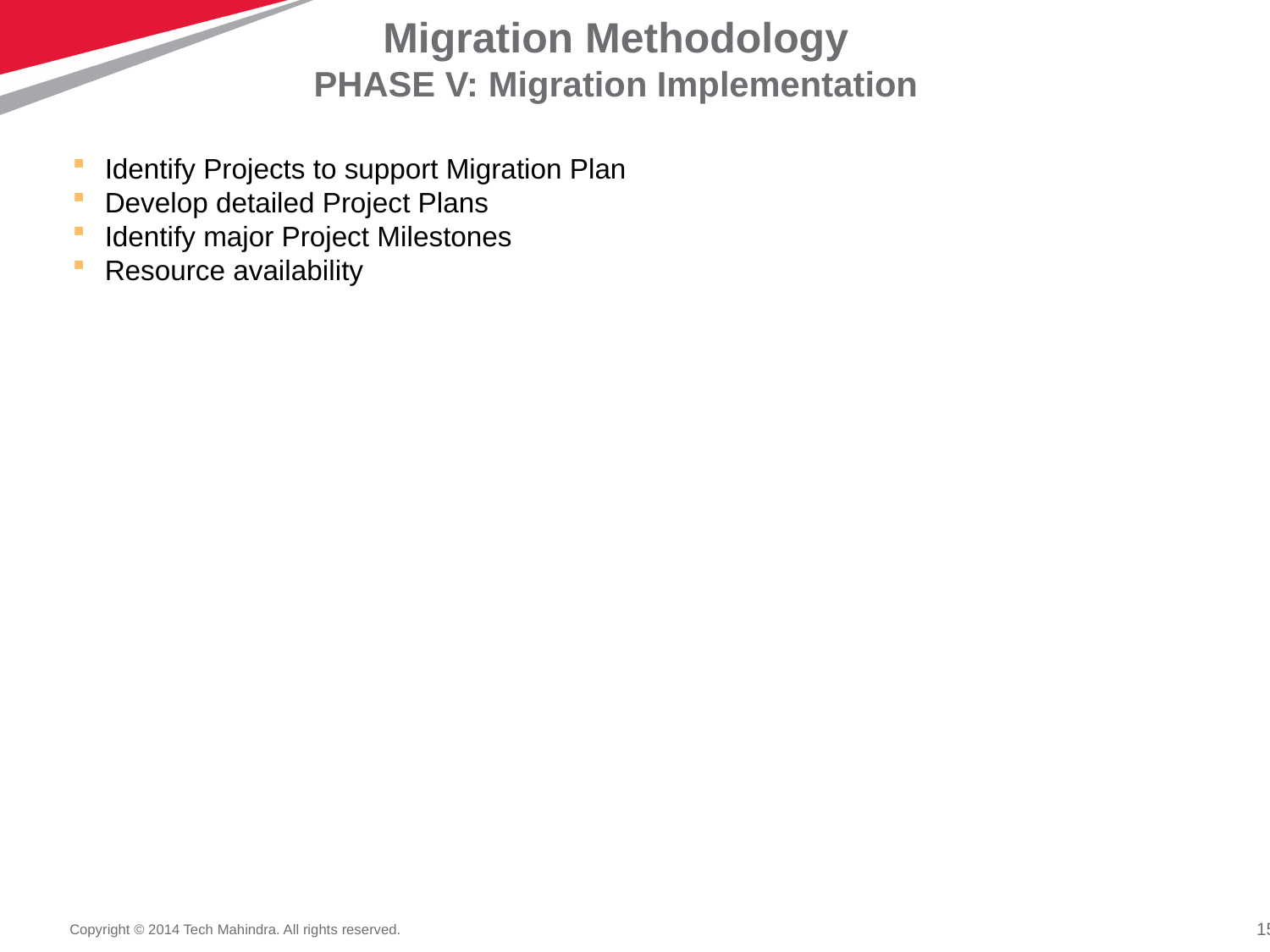

# Migration Methodology
PHASE V: Migration Implementation
Identify Projects to support Migration Plan
Develop detailed Project Plans
Identify major Project Milestones
Resource availability